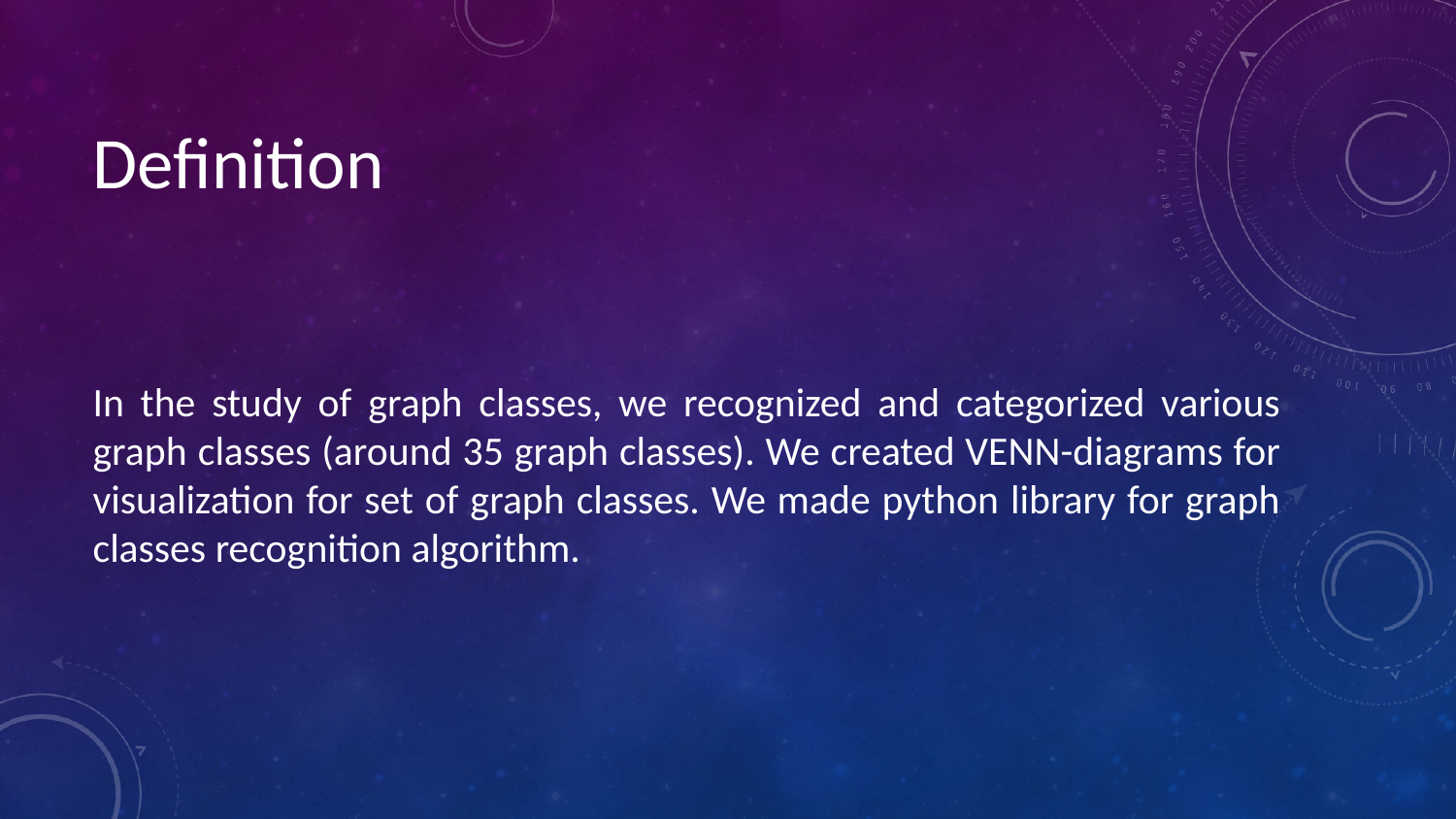

# Definition
In the study of graph classes, we recognized and categorized various graph classes (around 35 graph classes). We created VENN-diagrams for visualization for set of graph classes. We made python library for graph classes recognition algorithm.